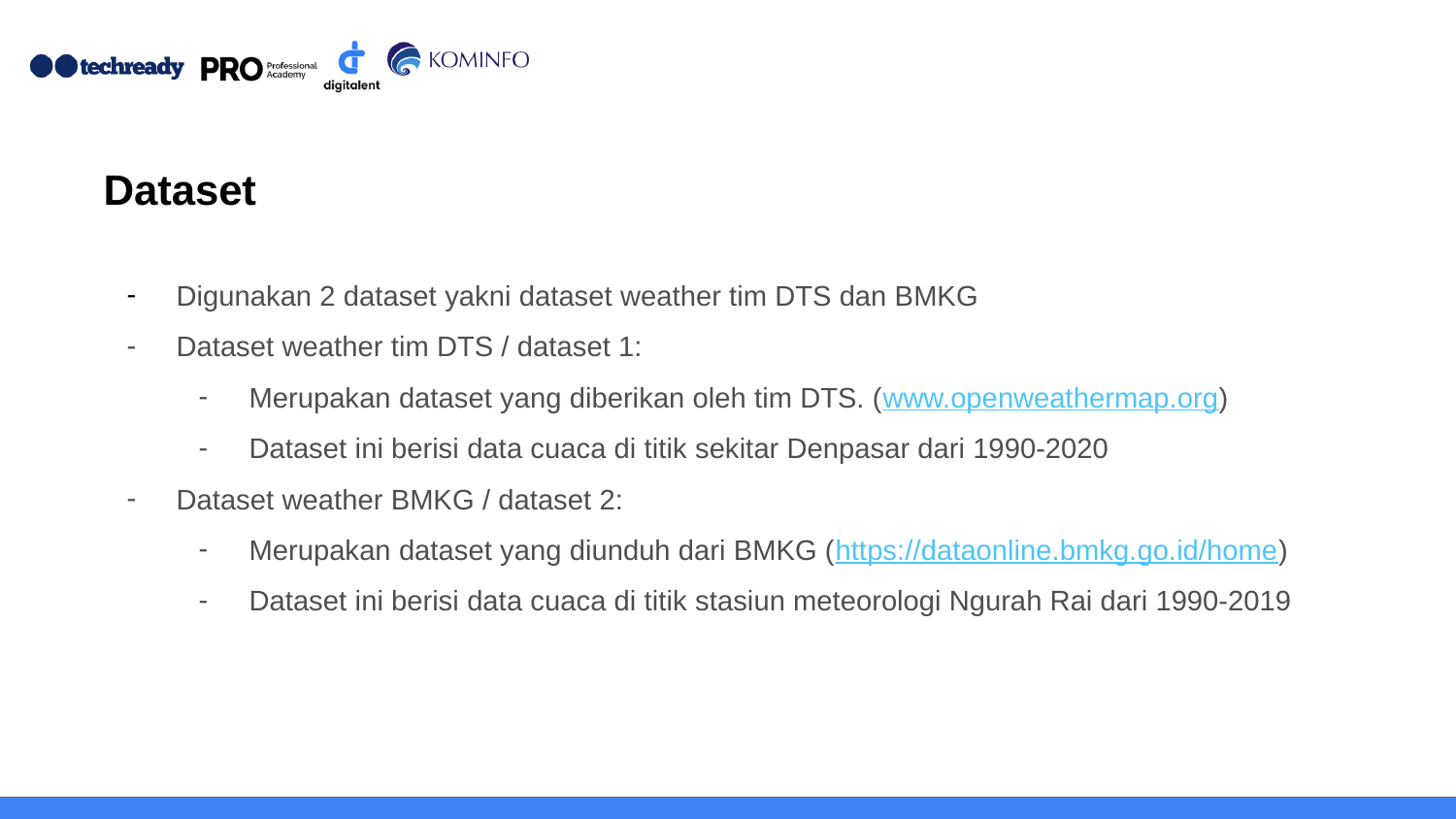

# Dataset
Digunakan 2 dataset yakni dataset weather tim DTS dan BMKG
Dataset weather tim DTS / dataset 1:
Merupakan dataset yang diberikan oleh tim DTS. (www.openweathermap.org)
Dataset ini berisi data cuaca di titik sekitar Denpasar dari 1990-2020
Dataset weather BMKG / dataset 2:
Merupakan dataset yang diunduh dari BMKG (https://dataonline.bmkg.go.id/home)
Dataset ini berisi data cuaca di titik stasiun meteorologi Ngurah Rai dari 1990-2019